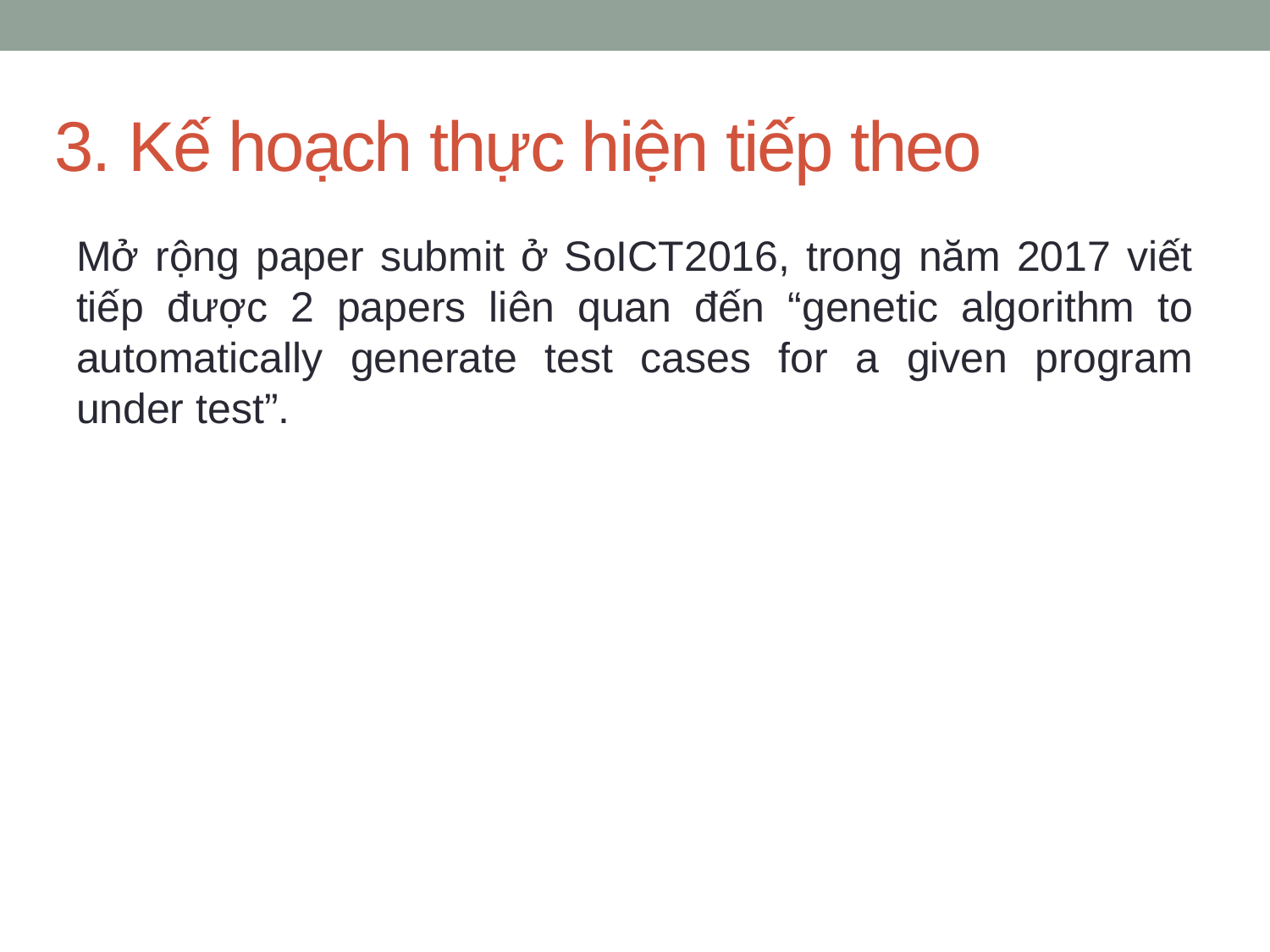

# 3. Kế hoạch thực hiện tiếp theo
Mở rộng paper submit ở SoICT2016, trong năm 2017 viết tiếp được 2 papers liên quan đến “genetic algorithm to automatically generate test cases for a given program under test”.